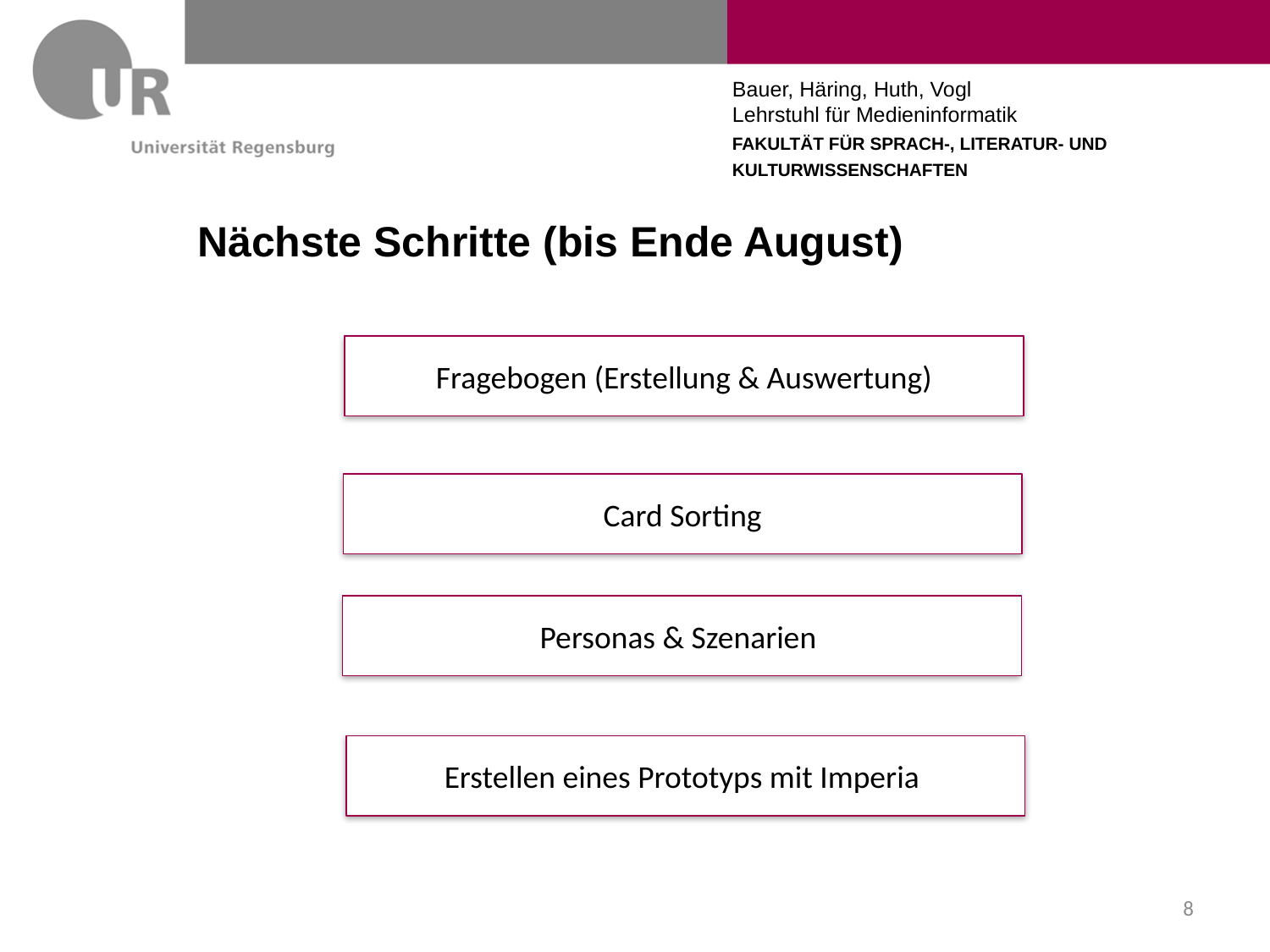

# Nächste Schritte (bis Ende August)
Fragebogen (Erstellung & Auswertung)
Card Sorting
Personas & Szenarien
Erstellen eines Prototyps mit Imperia
8